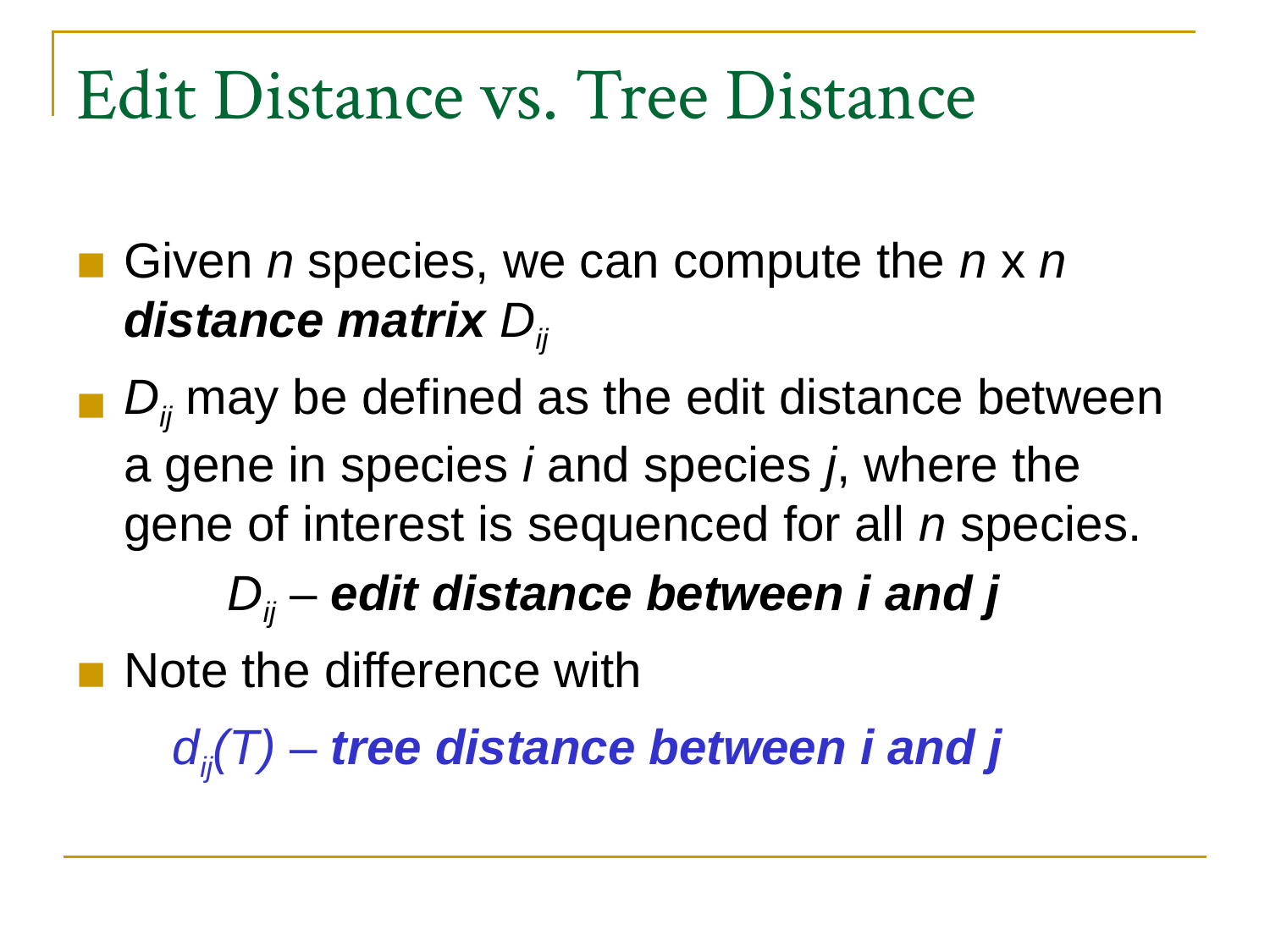

# Edit Distance vs. Tree Distance
Given n species, we can compute the n x n distance matrix Dij
Dij may be defined as the edit distance between a gene in species i and species j, where the gene of interest is sequenced for all n species.
           Dij – edit distance between i and j
Note the difference with
       dij(T) – tree distance between i and j